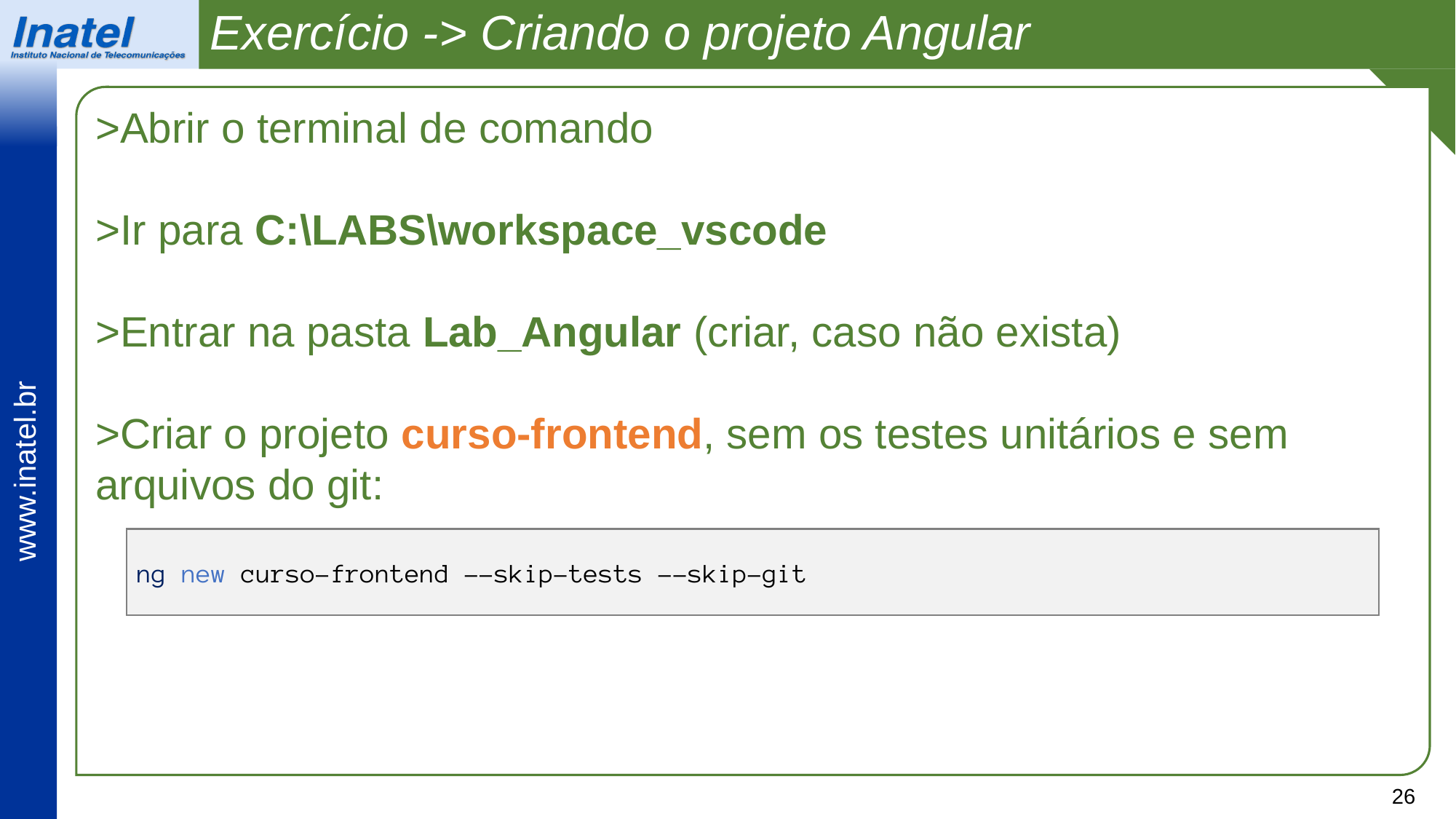

Exercício -> Criando o projeto Angular

>Abrir o terminal de comando

>Ir para C:\LABS\workspace_vscode

>Entrar na pasta Lab_Angular (criar, caso não exista)

>Criar o projeto curso-frontend, sem os testes unitários e sem arquivos do git:

ng new curso-frontend --skip-tests --skip-git